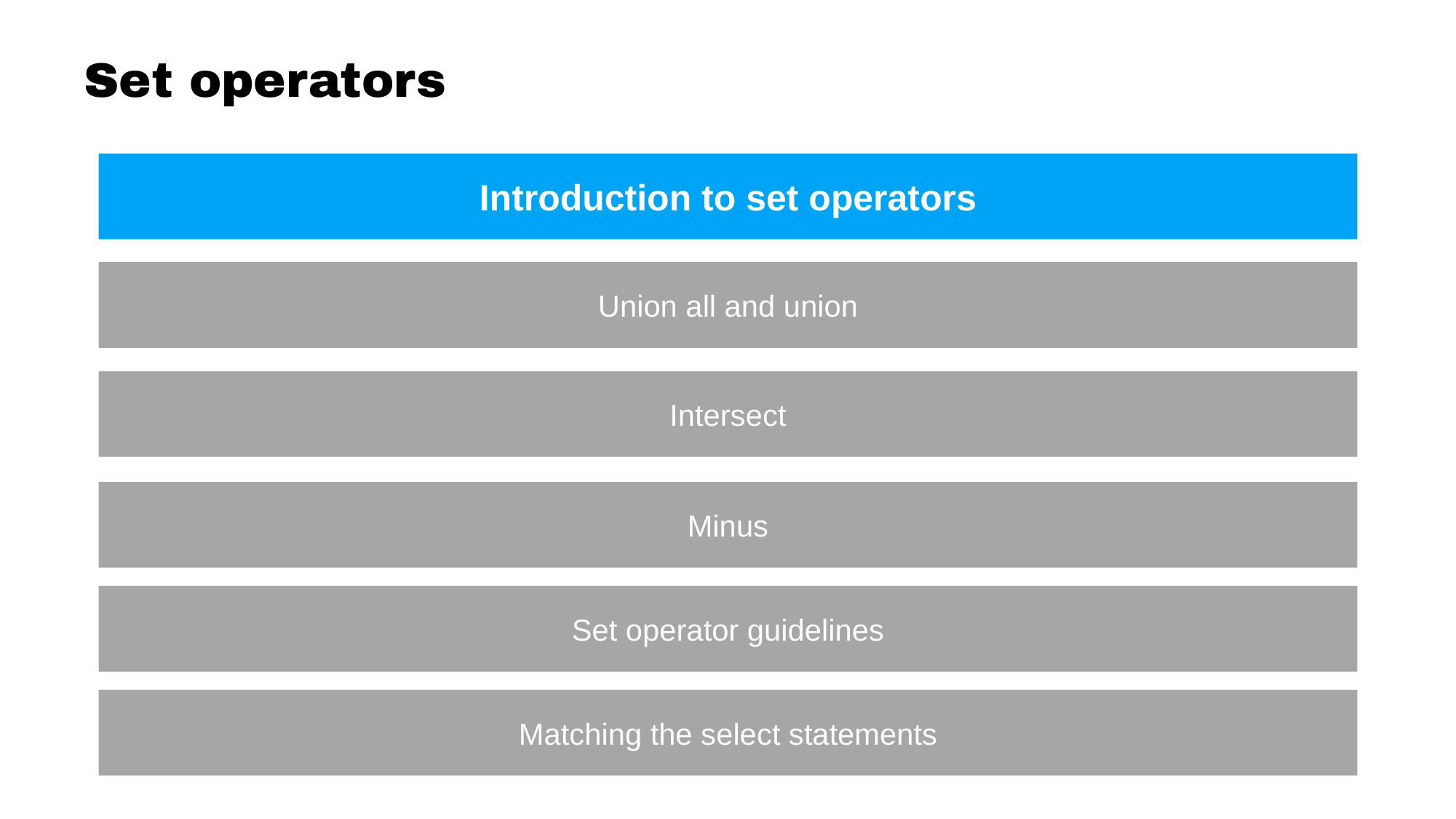

Set operators
Introduction to set operators
Union all and union
Intersect
Minus
Set operator guidelines
Matching the select statements